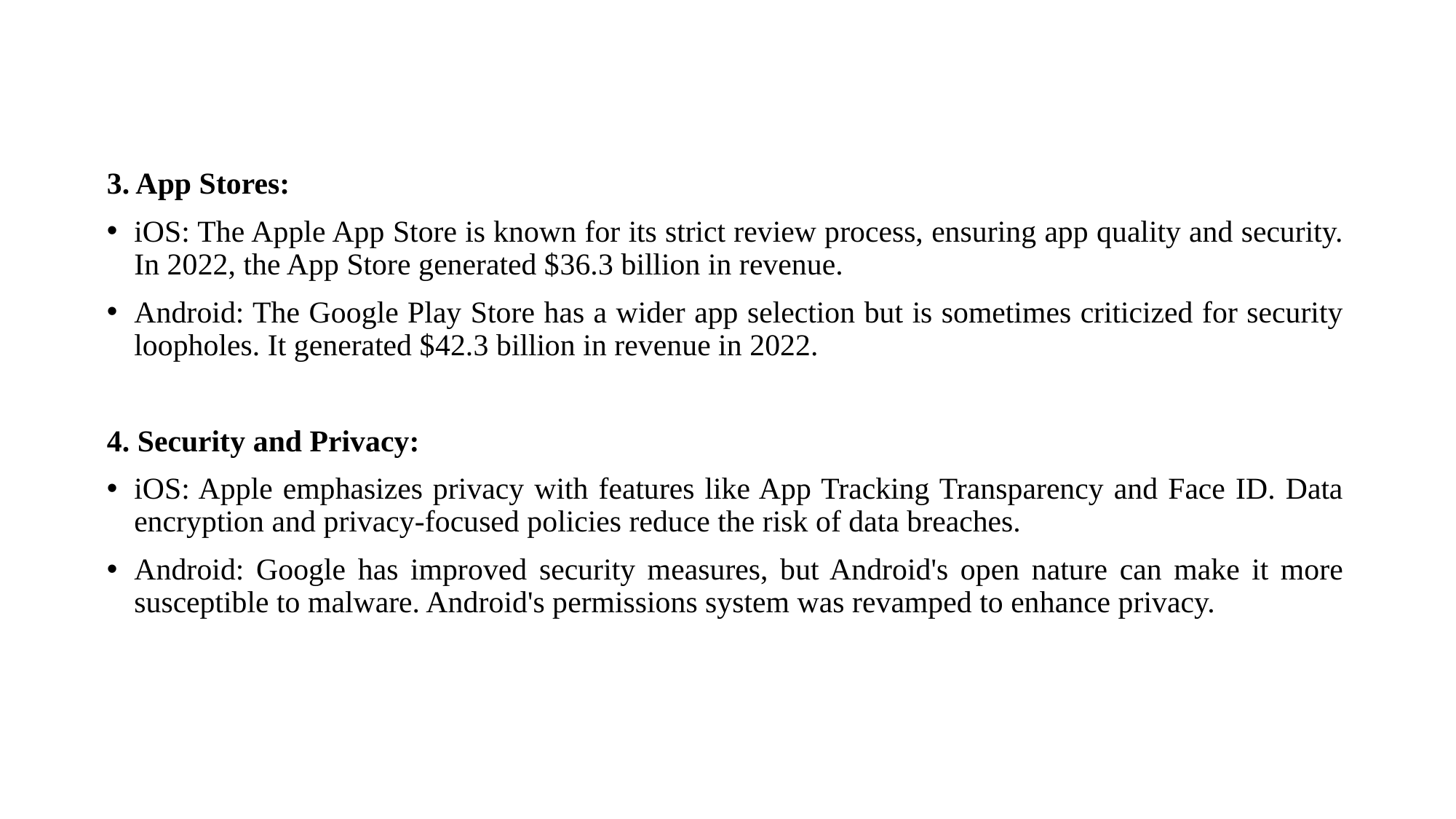

3. App Stores:
iOS: The Apple App Store is known for its strict review process, ensuring app quality and security. In 2022, the App Store generated $36.3 billion in revenue.
Android: The Google Play Store has a wider app selection but is sometimes criticized for security loopholes. It generated $42.3 billion in revenue in 2022.

4. Security and Privacy:
iOS: Apple emphasizes privacy with features like App Tracking Transparency and Face ID. Data encryption and privacy-focused policies reduce the risk of data breaches.
Android: Google has improved security measures, but Android's open nature can make it more susceptible to malware. Android's permissions system was revamped to enhance privacy.